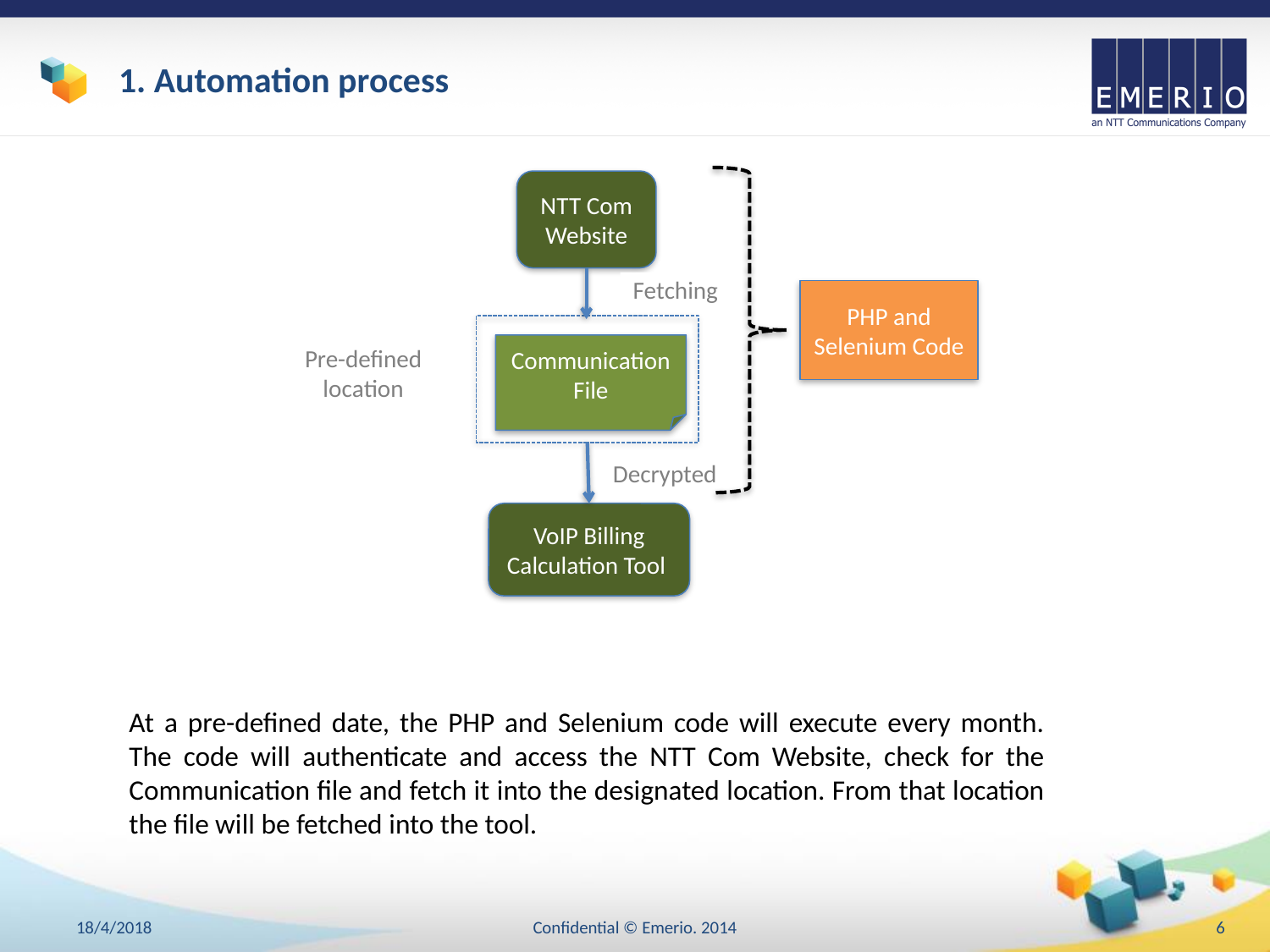

# 1. Automation process

NTT Com Website
Fetching
PHP and Selenium Code

Communication File
Pre-defined location
Decrypted
VoIP Billing Calculation Tool
At a pre-defined date, the PHP and Selenium code will execute every month. The code will authenticate and access the NTT Com Website, check for the Communication file and fetch it into the designated location. From that location the file will be fetched into the tool.
18/4/2018
Confidential © Emerio. 2014
6